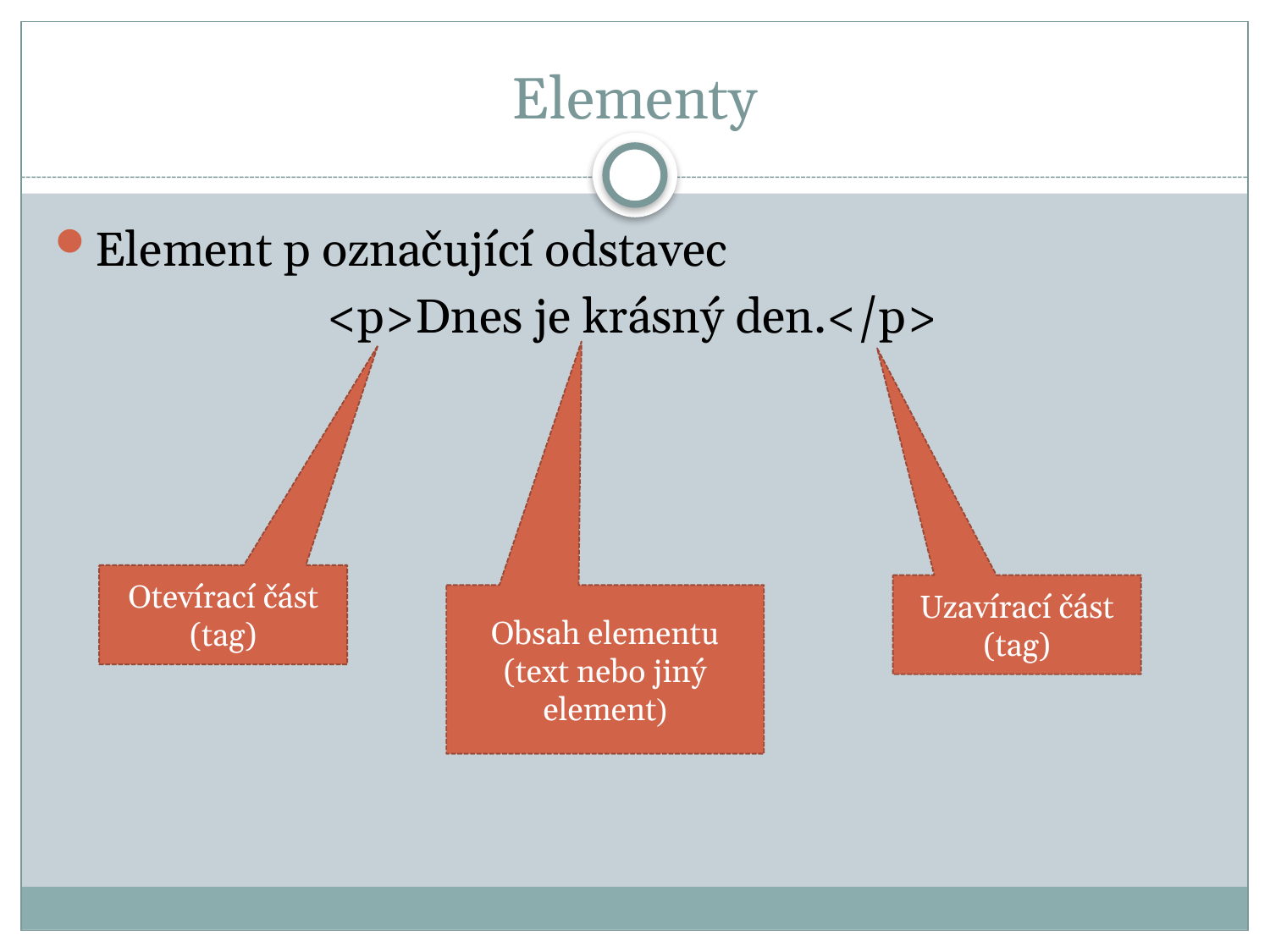

# Elementy
Element p označující odstavec
<p>Dnes je krásný den.</p>
Otevírací část (tag)
Uzavírací část (tag)
Obsah elementu (text nebo jiný element)